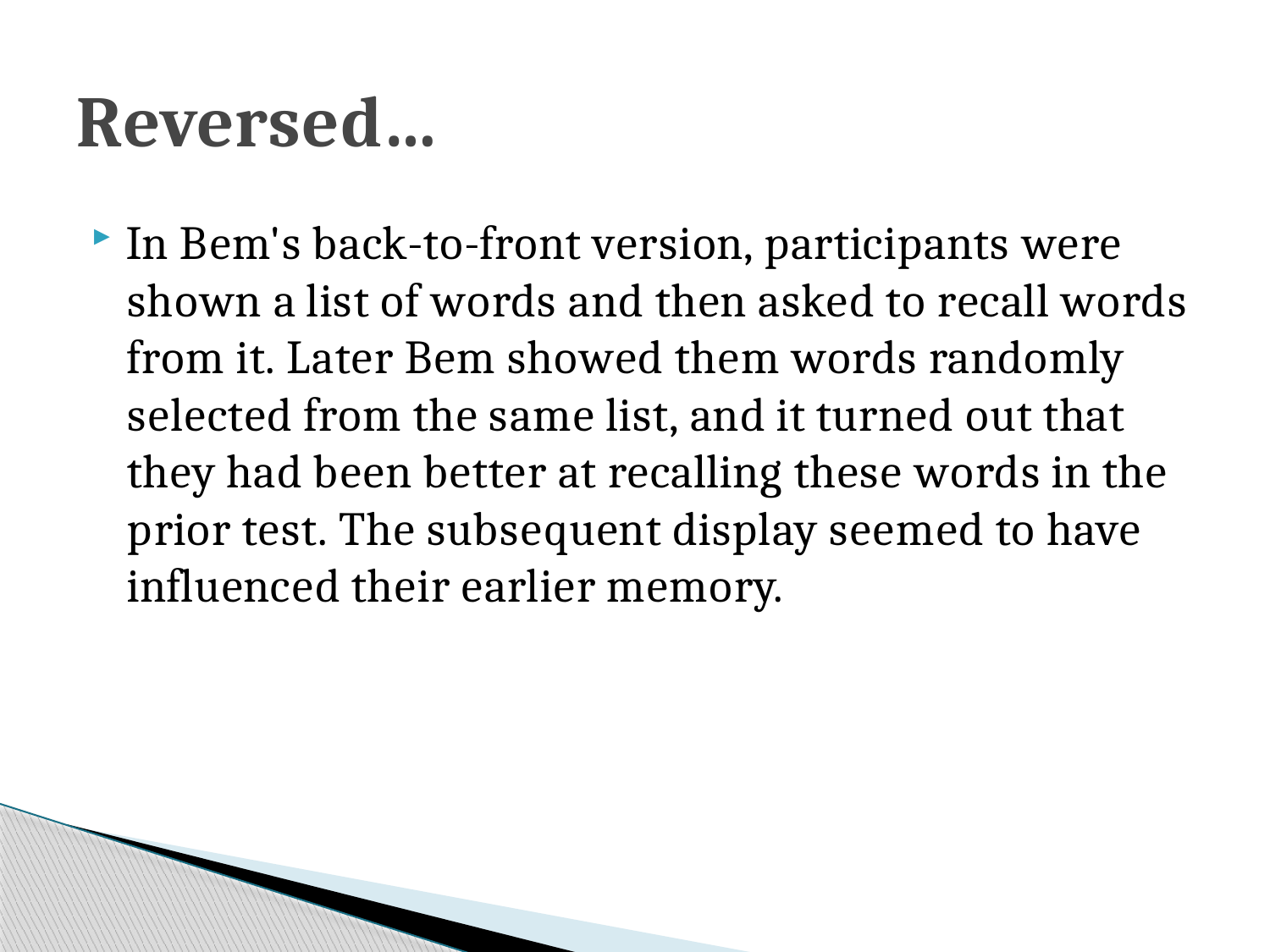

# Reversed…
In Bem's back-to-front version, participants were shown a list of words and then asked to recall words from it. Later Bem showed them words randomly selected from the same list, and it turned out that they had been better at recalling these words in the prior test. The subsequent display seemed to have influenced their earlier memory.